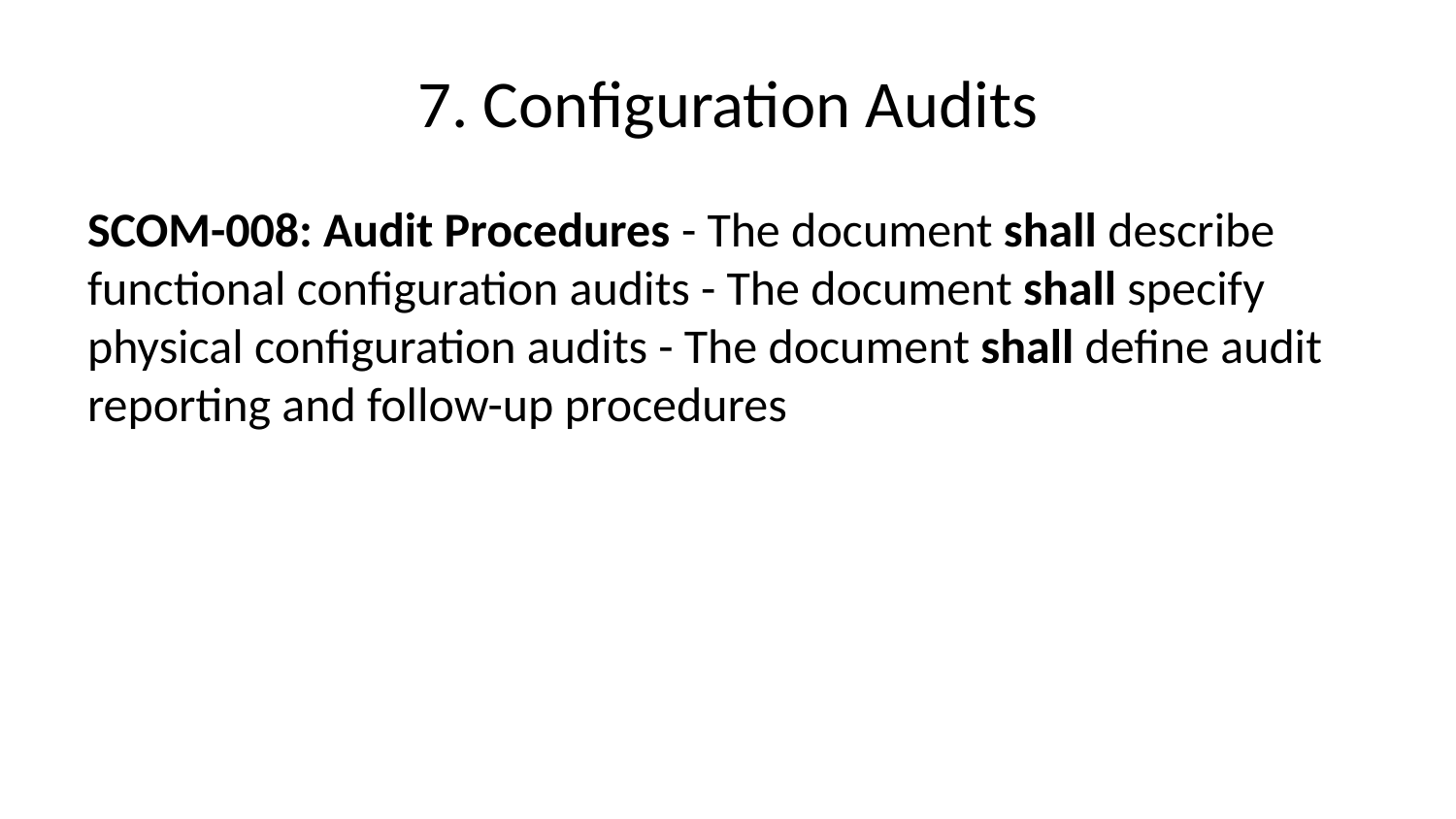

# 7. Configuration Audits
SCOM-008: Audit Procedures - The document shall describe functional configuration audits - The document shall specify physical configuration audits - The document shall define audit reporting and follow-up procedures